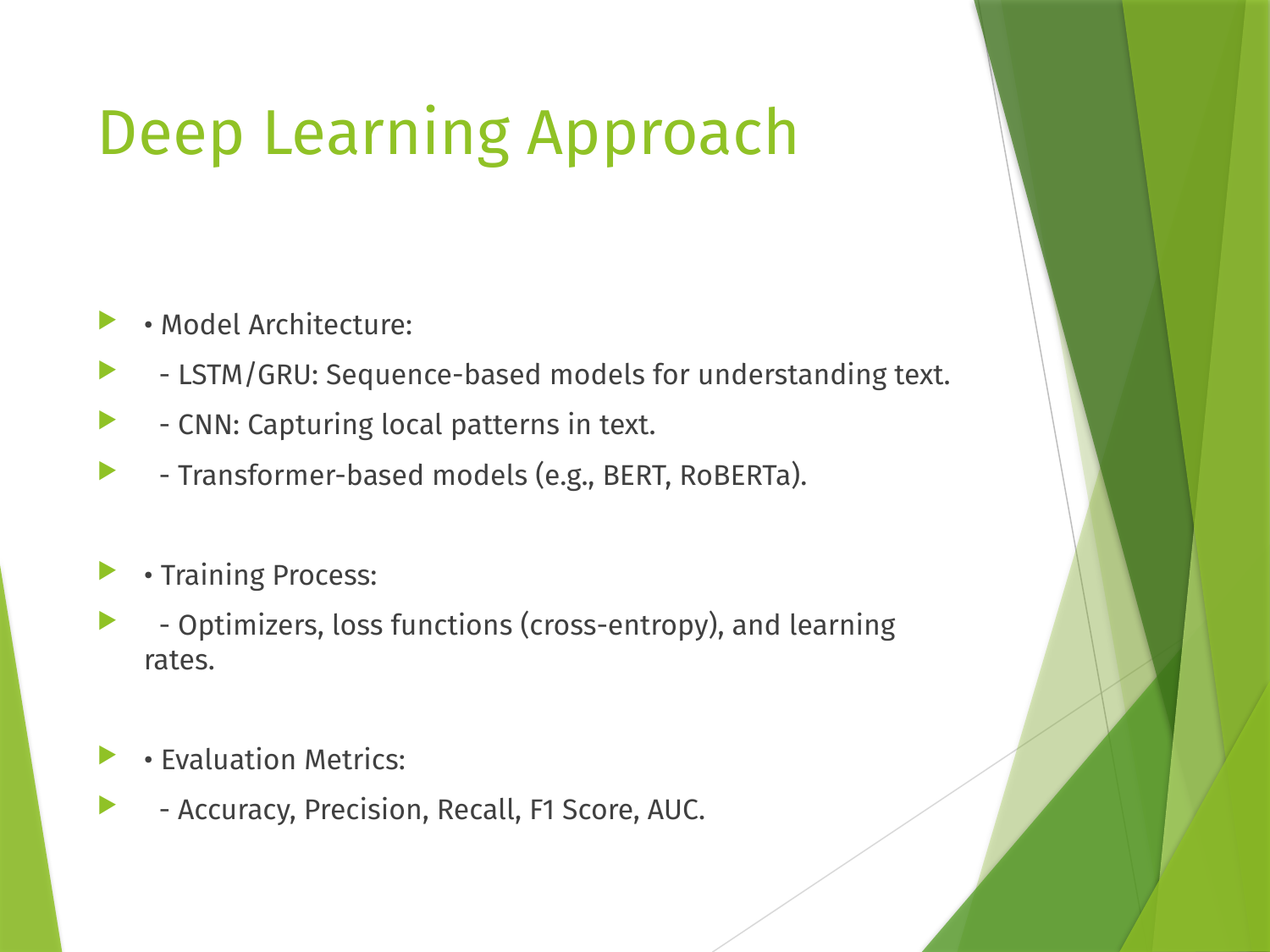

# Deep Learning Approach
• Model Architecture:
  - LSTM/GRU: Sequence-based models for understanding text.
  - CNN: Capturing local patterns in text.
  - Transformer-based models (e.g., BERT, RoBERTa).

• Training Process:
  - Optimizers, loss functions (cross-entropy), and learning rates.

• Evaluation Metrics:
  - Accuracy, Precision, Recall, F1 Score, AUC.